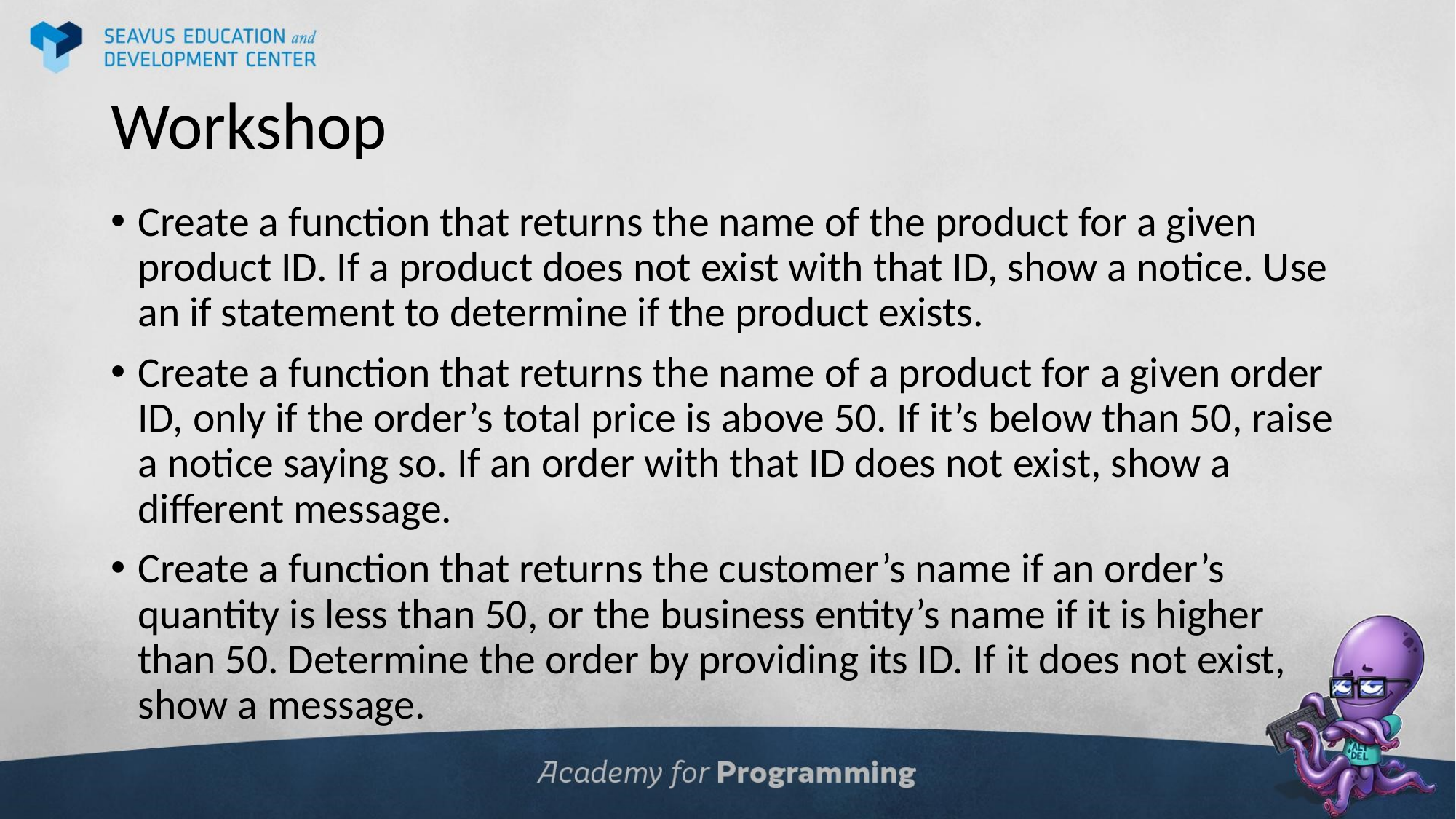

# Workshop
Create a function that returns the name of the product for a given product ID. If a product does not exist with that ID, show a notice. Use an if statement to determine if the product exists.
Create a function that returns the name of a product for a given order ID, only if the order’s total price is above 50. If it’s below than 50, raise a notice saying so. If an order with that ID does not exist, show a different message.
Create a function that returns the customer’s name if an order’s quantity is less than 50, or the business entity’s name if it is higher than 50. Determine the order by providing its ID. If it does not exist, show a message.